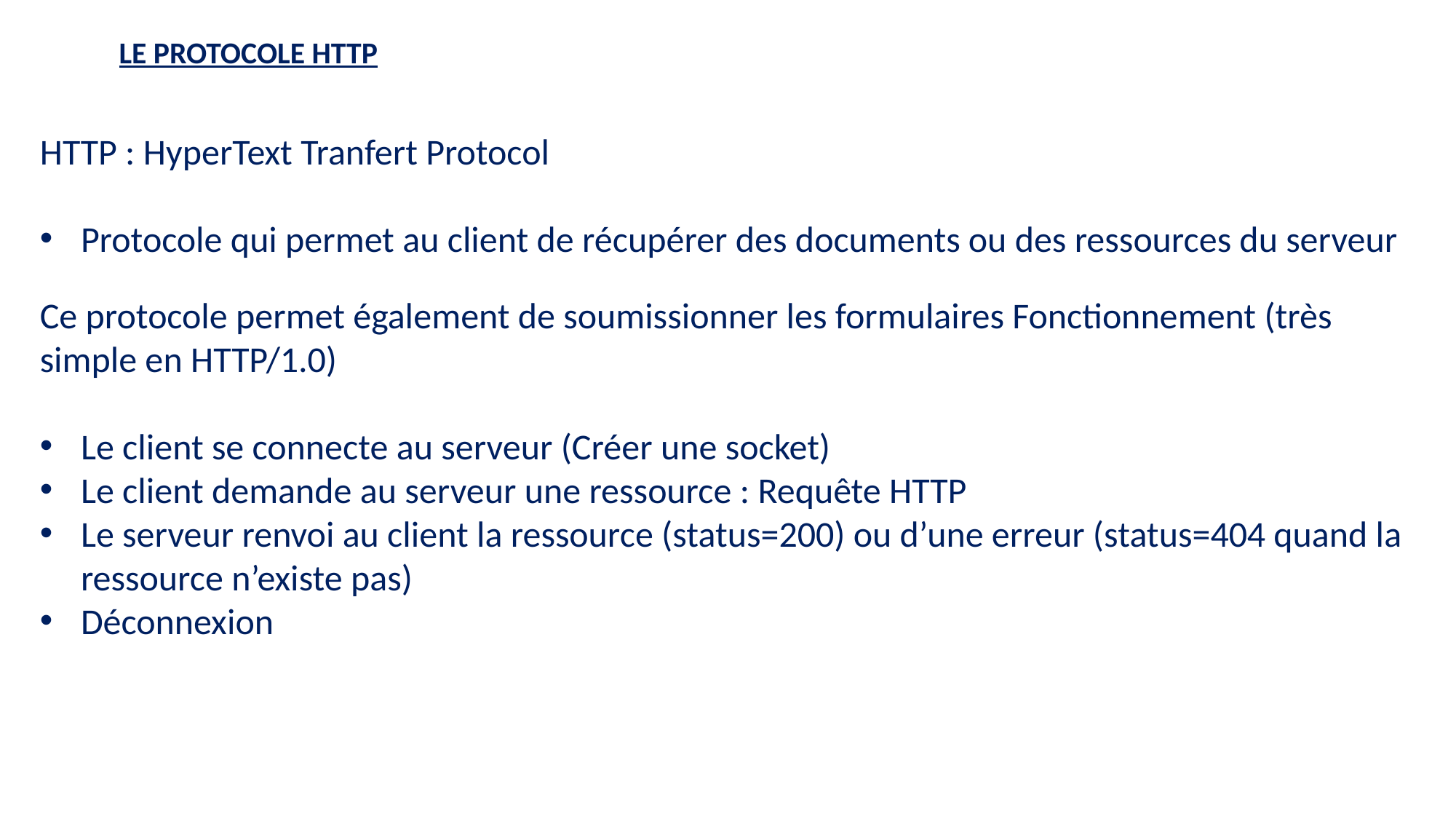

LE PROTOCOLE HTTP
HTTP : HyperText Tranfert Protocol

Protocole qui permet au client de récupérer des documents ou des ressources du serveur

Ce protocole permet également de soumissionner les formulaires Fonctionnement (très simple en HTTP/1.0)

Le client se connecte au serveur (Créer une socket)
Le client demande au serveur une ressource : Requête HTTP
Le serveur renvoi au client la ressource (status=200) ou d’une erreur (status=404 quand la ressource n’existe pas)
Déconnexion